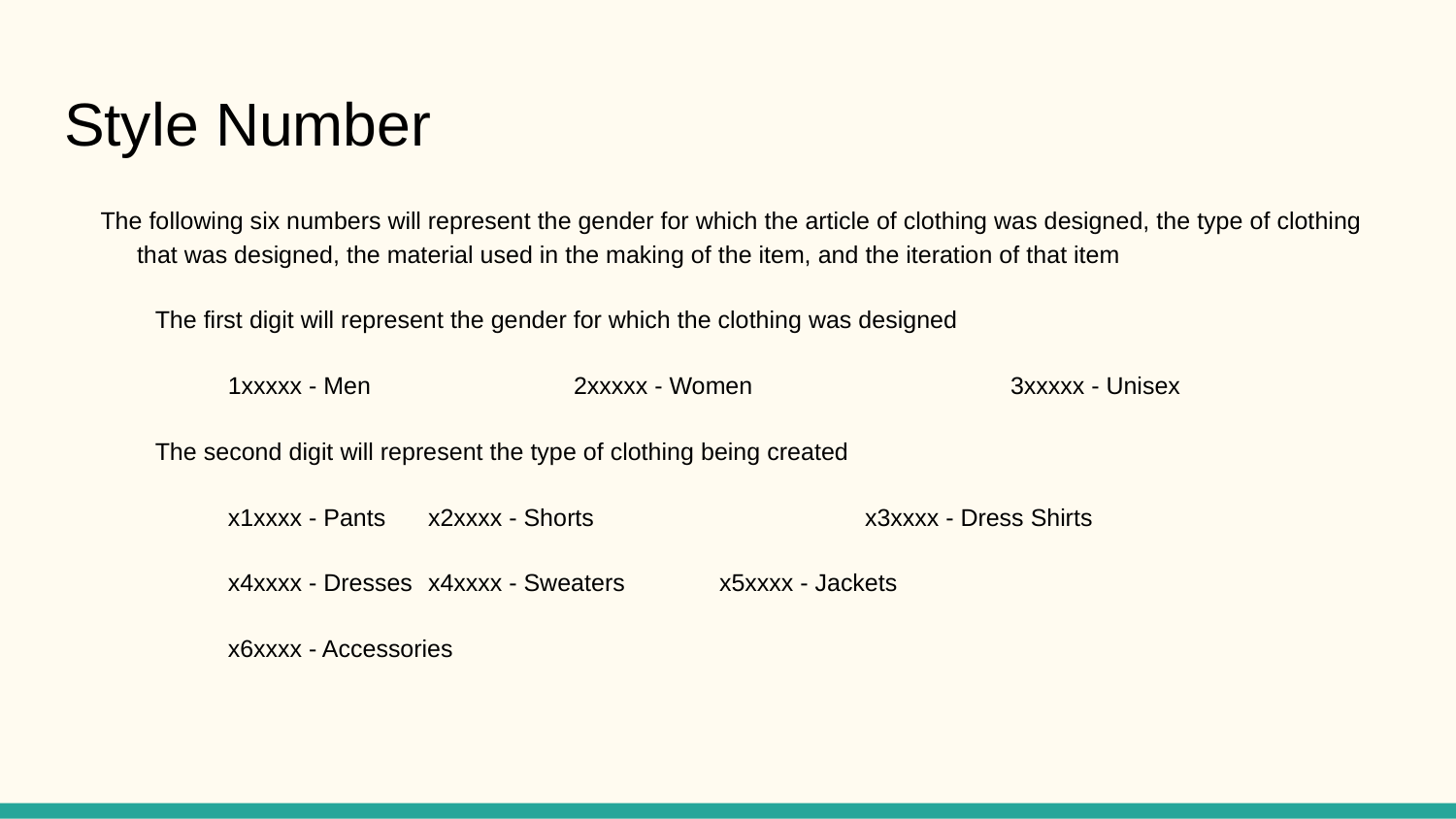

# Style Number
The following six numbers will represent the gender for which the article of clothing was designed, the type of clothing that was designed, the material used in the making of the item, and the iteration of that item
The first digit will represent the gender for which the clothing was designed
1xxxxx - Men		2xxxxx - Women		3xxxxx - Unisex
The second digit will represent the type of clothing being created
x1xxxx - Pants	x2xxxx - Shorts		x3xxxx - Dress Shirts
x4xxxx - Dresses	x4xxxx - Sweaters	x5xxxx - Jackets
x6xxxx - Accessories